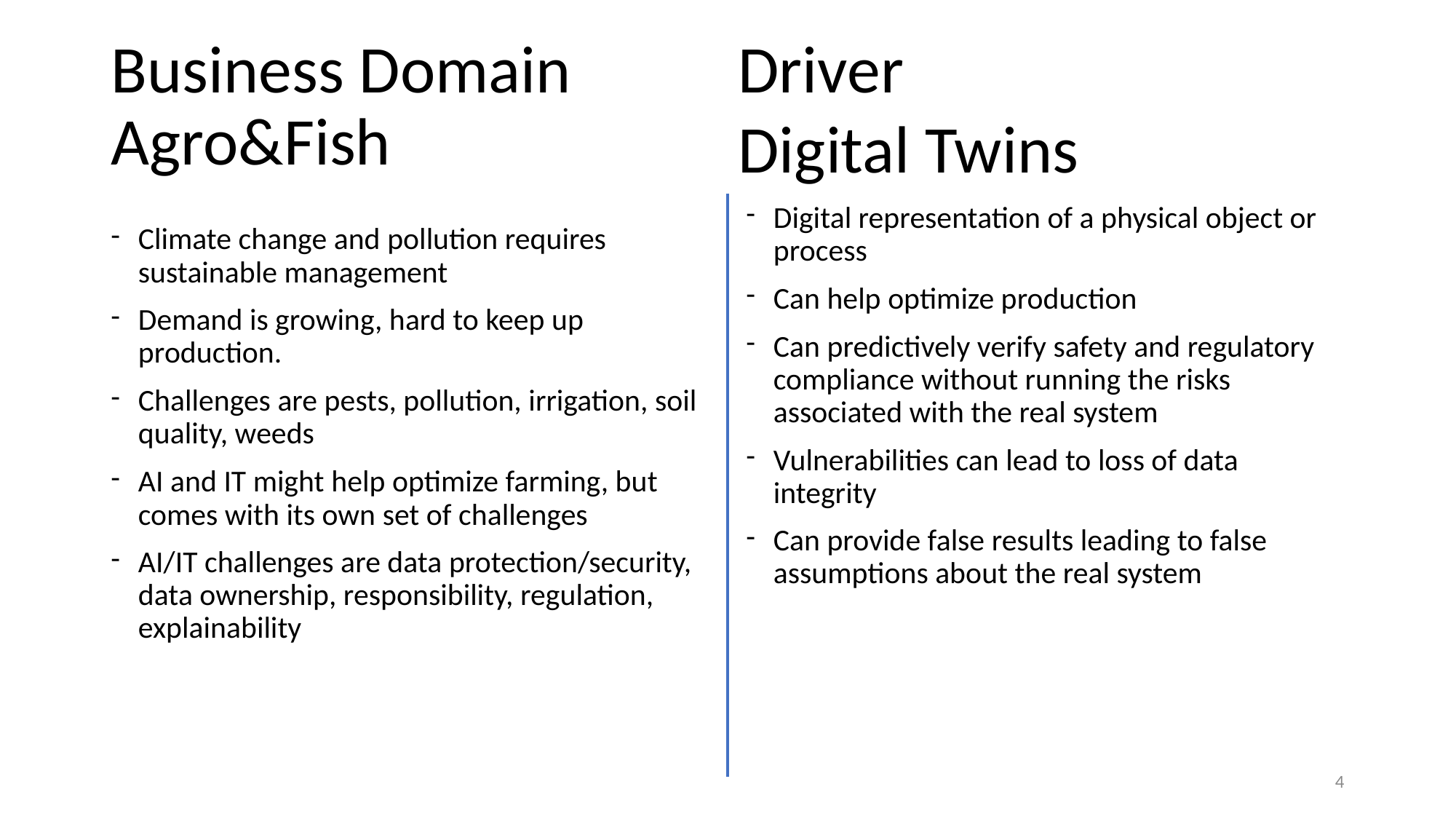

Driver
Digital Twins
# Business Domain Agro&Fish

Digital representation of a physical object or process
Can help optimize production
Can predictively verify safety and regulatory compliance without running the risks associated with the real system
Vulnerabilities can lead to loss of data integrity
Can provide false results leading to false assumptions about the real system

Climate change and pollution requires sustainable management
Demand is growing, hard to keep up production.
Challenges are pests, pollution, irrigation, soil quality, weeds
AI and IT might help optimize farming, but comes with its own set of challenges
AI/IT challenges are data protection/security, data ownership, responsibility, regulation, explainability

4